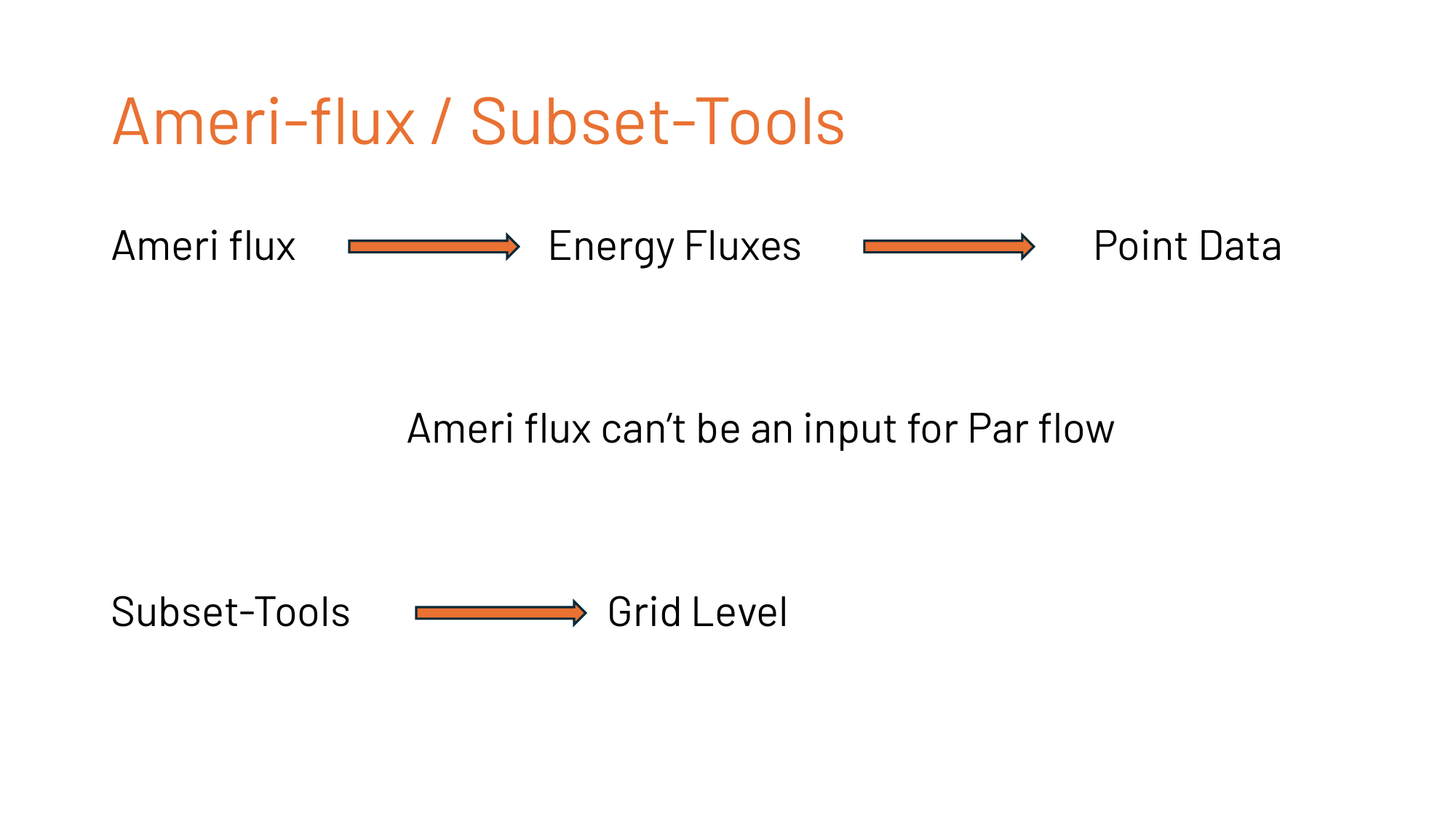

# Ameri-flux / Subset-Tools
Ameri flux			Energy Fluxes 			Point Data

		         Ameri flux can’t be an input for Par flow

Subset-Tools  		       Grid Level